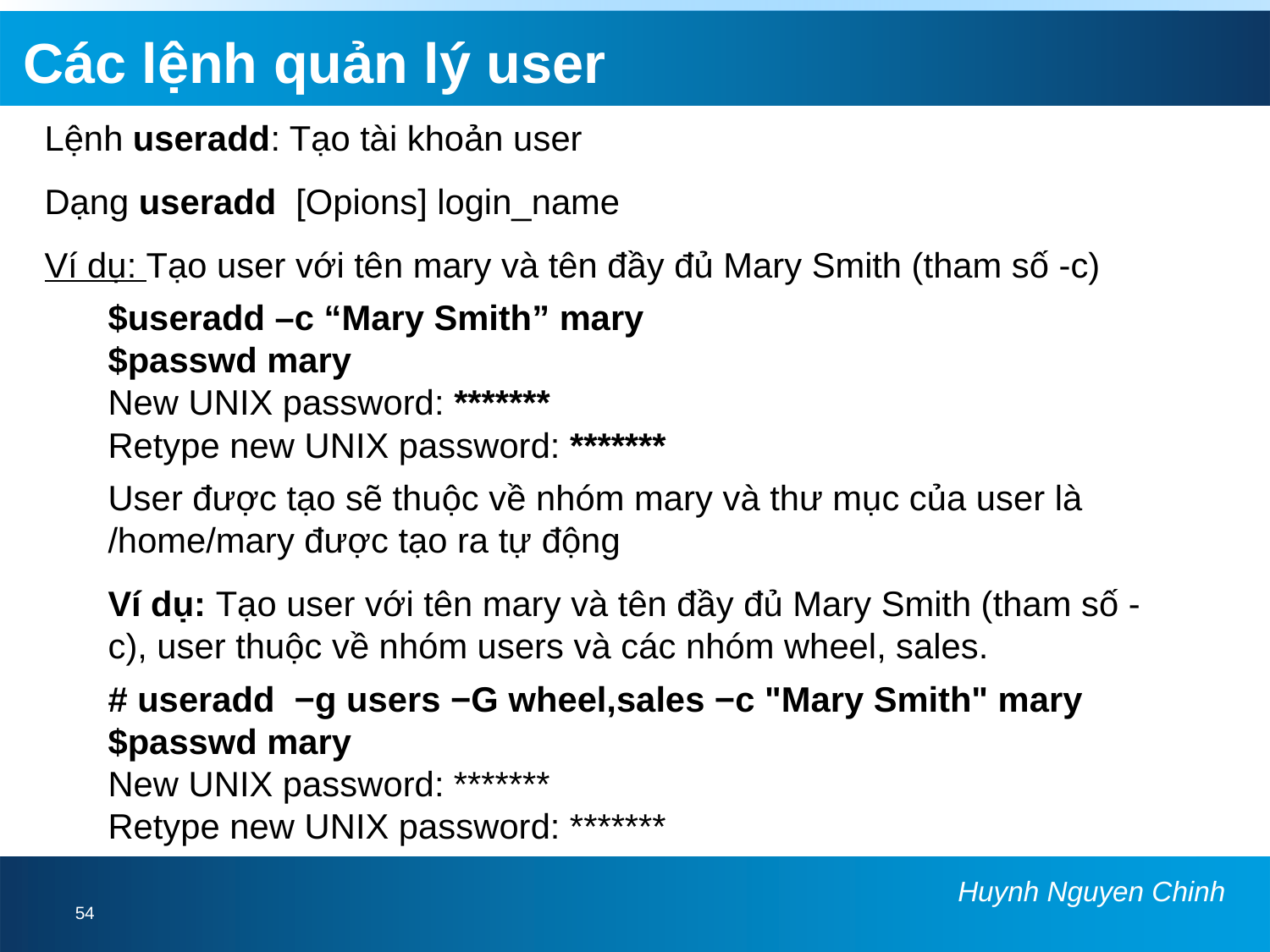

Các lệnh quản lý user
Lệnh useradd: Tạo tài khoản user
Dạng useradd  [Opions] login_name
Ví dụ: Tạo user với tên mary và tên đầy đủ Mary Smith (tham số -c)
$useradd –c “Mary Smith” mary
$passwd mary
New UNIX password: *******
Retype new UNIX password: *******
User được tạo sẽ thuộc về nhóm mary và thư mục của user là /home/mary được tạo ra tự động
Ví dụ: Tạo user với tên mary và tên đầy đủ Mary Smith (tham số -c), user thuộc về nhóm users và các nhóm wheel, sales.
# useradd  −g users −G wheel,sales −c "Mary Smith" mary
$passwd mary
New UNIX password: *******
Retype new UNIX password: *******